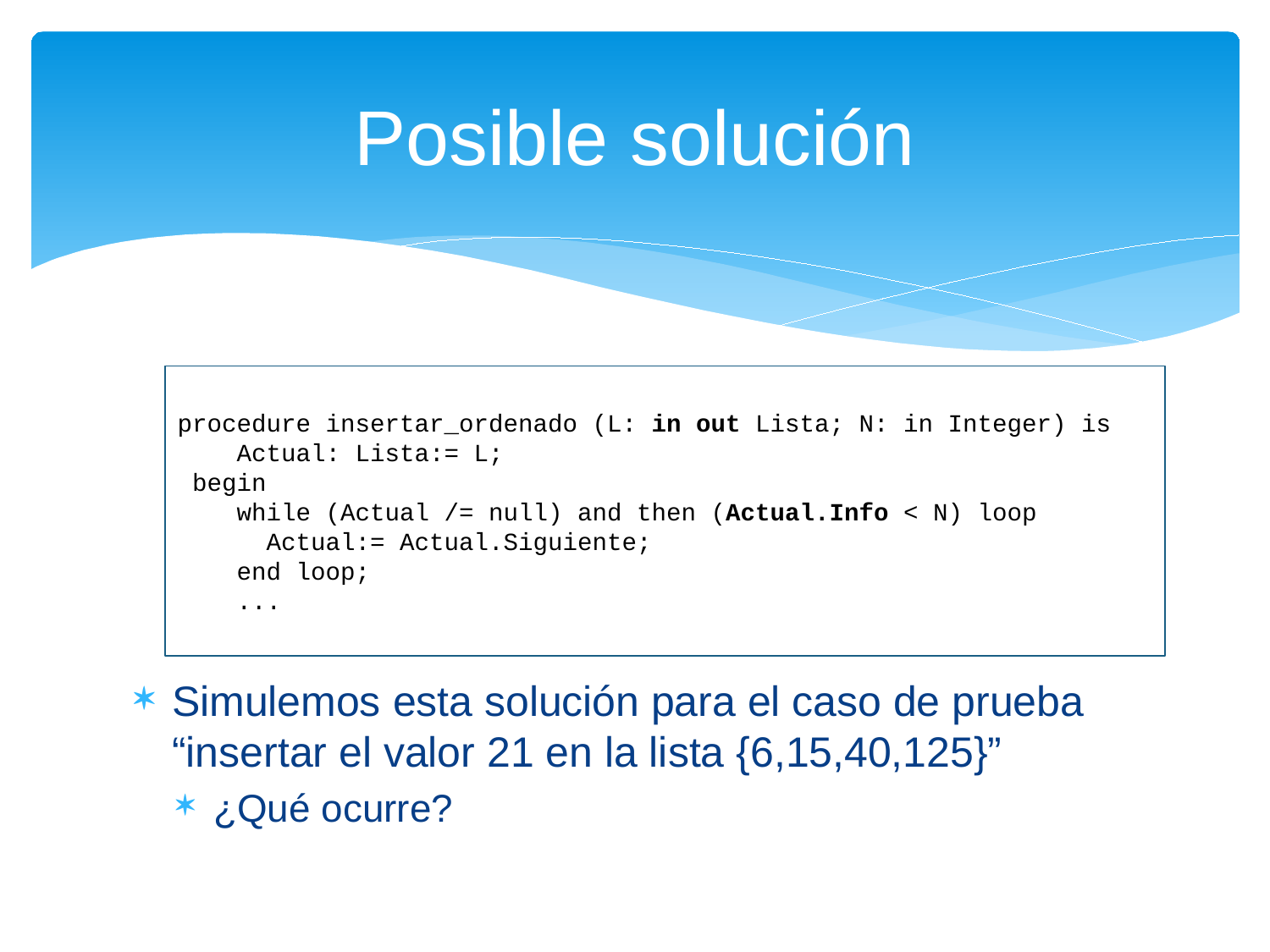

# Posible solución
procedure insertar_ordenado (L: in out Lista; N: in Integer) is
    Actual: Lista:= L;
 begin
    while (Actual /= null) and then (Actual.Info < N) loop
      Actual:= Actual.Siguiente;
    end loop;
    ...

Simulemos esta solución para el caso de prueba “insertar el valor 21 en la lista {6,15,40,125}”
¿Qué ocurre?